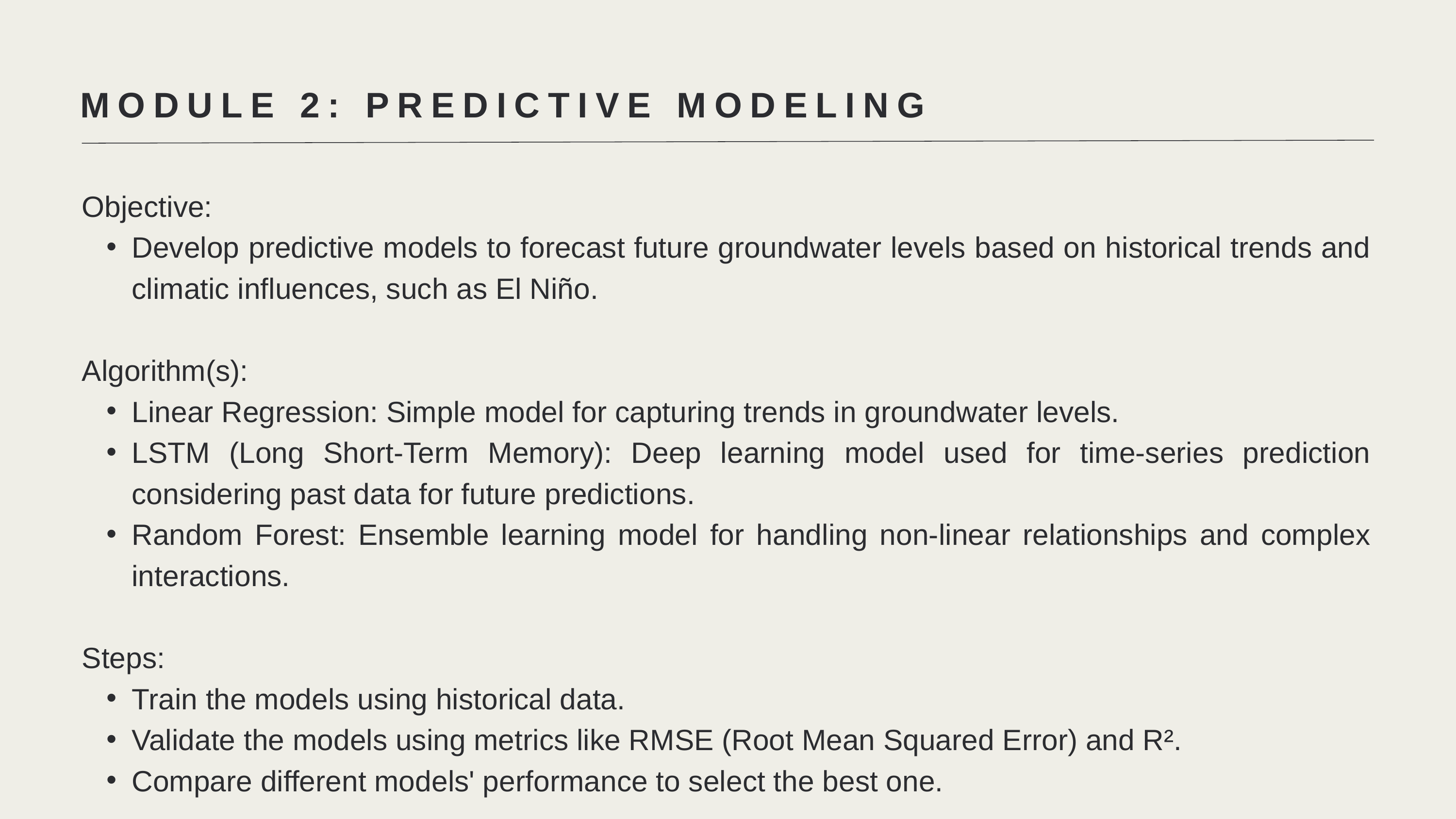

MODULE 2: PREDICTIVE MODELING

Objective:
Develop predictive models to forecast future groundwater levels based on historical trends and climatic influences, such as El Niño.

Algorithm(s):
Linear Regression: Simple model for capturing trends in groundwater levels.
LSTM (Long Short-Term Memory): Deep learning model used for time-series prediction considering past data for future predictions.
Random Forest: Ensemble learning model for handling non-linear relationships and complex interactions.

Steps:
Train the models using historical data.
Validate the models using metrics like RMSE (Root Mean Squared Error) and R².
Compare different models' performance to select the best one.